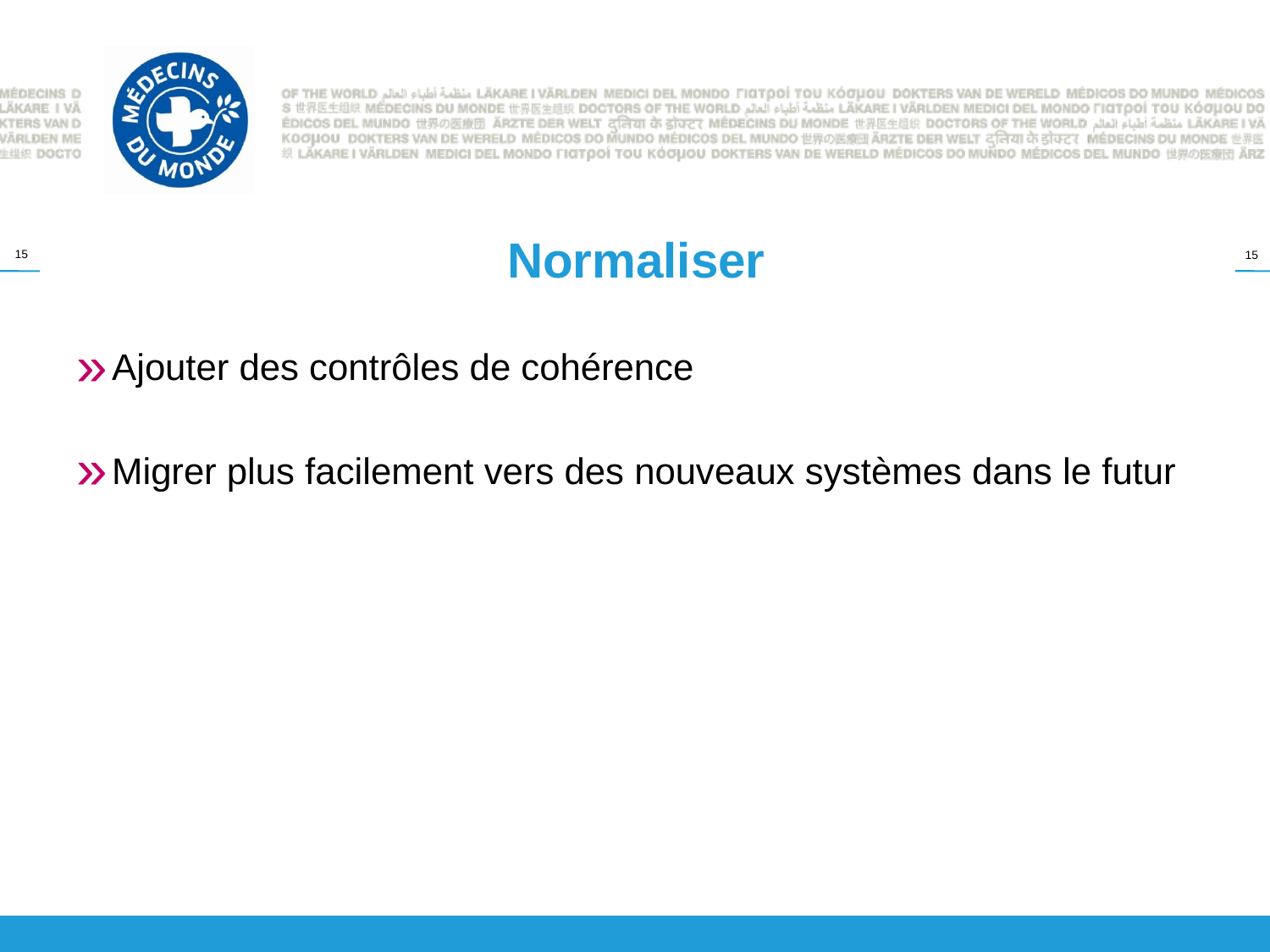

# Normaliser
Ajouter des contrôles de cohérence

Migrer plus facilement vers des nouveaux systèmes dans le futur